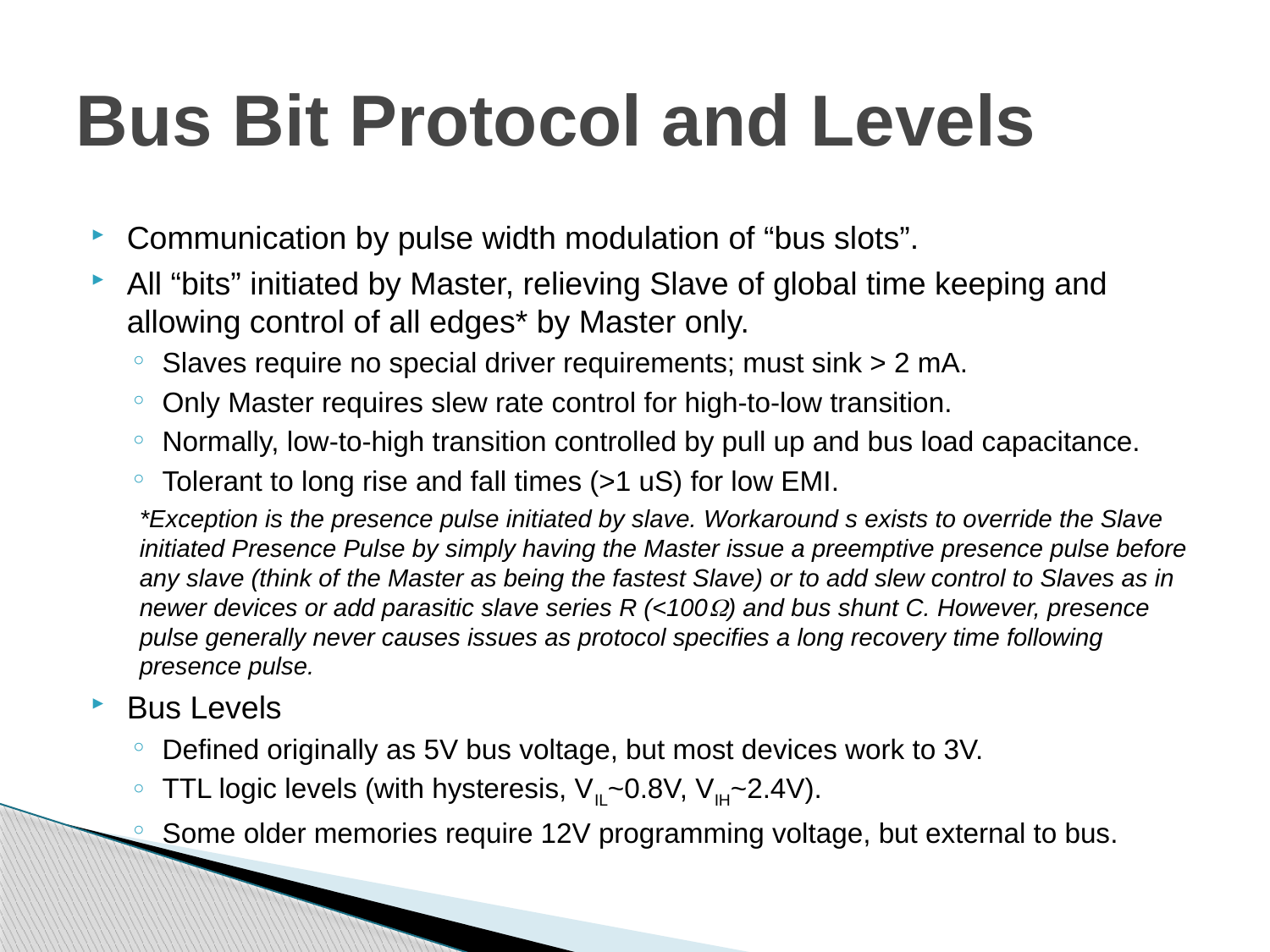

# Bus Bit Protocol and Levels
Communication by pulse width modulation of “bus slots”.
All “bits” initiated by Master, relieving Slave of global time keeping and allowing control of all edges* by Master only.
Slaves require no special driver requirements; must sink > 2 mA.
Only Master requires slew rate control for high-to-low transition.
Normally, low-to-high transition controlled by pull up and bus load capacitance.
Tolerant to long rise and fall times (>1 uS) for low EMI.
*Exception is the presence pulse initiated by slave. Workaround s exists to override the Slave initiated Presence Pulse by simply having the Master issue a preemptive presence pulse before any slave (think of the Master as being the fastest Slave) or to add slew control to Slaves as in newer devices or add parasitic slave series R (<100Ω) and bus shunt C. However, presence pulse generally never causes issues as protocol specifies a long recovery time following presence pulse.
Bus Levels
Defined originally as 5V bus voltage, but most devices work to 3V.
TTL logic levels (with hysteresis, VIL~0.8V, VIH~2.4V).
Some older memories require 12V programming voltage, but external to bus.